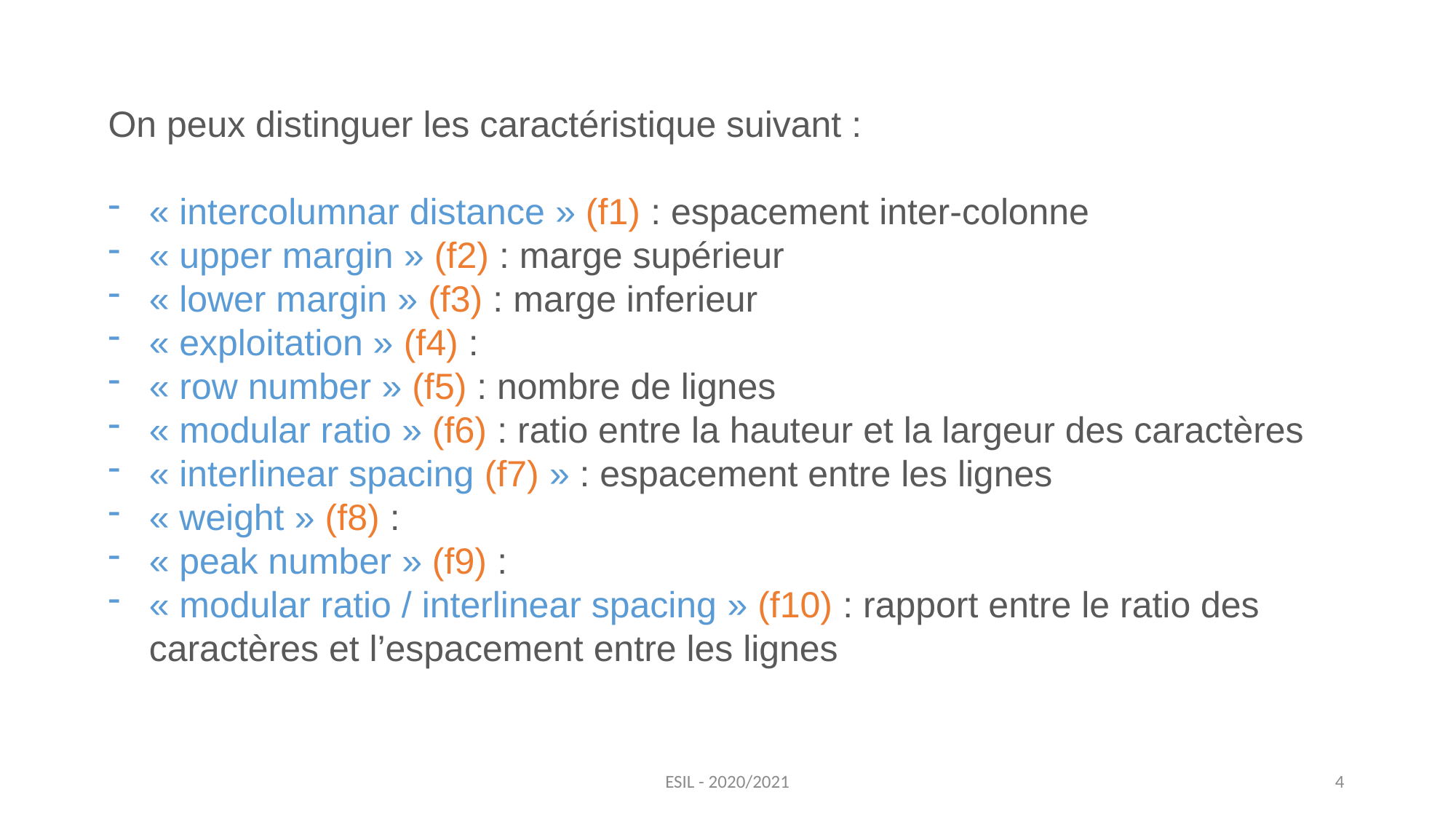

On peux distinguer les caractéristique suivant :

« intercolumnar distance » (f1) : espacement inter-colonne
« upper margin » (f2) : marge supérieur
« lower margin » (f3) : marge inferieur
« exploitation » (f4) :
« row number » (f5) : nombre de lignes
« modular ratio » (f6) : ratio entre la hauteur et la largeur des caractères
« interlinear spacing (f7) » : espacement entre les lignes
« weight » (f8) :
« peak number » (f9) :
« modular ratio / interlinear spacing » (f10) : rapport entre le ratio des caractères et l’espacement entre les lignes
ESIL - 2020/2021
4